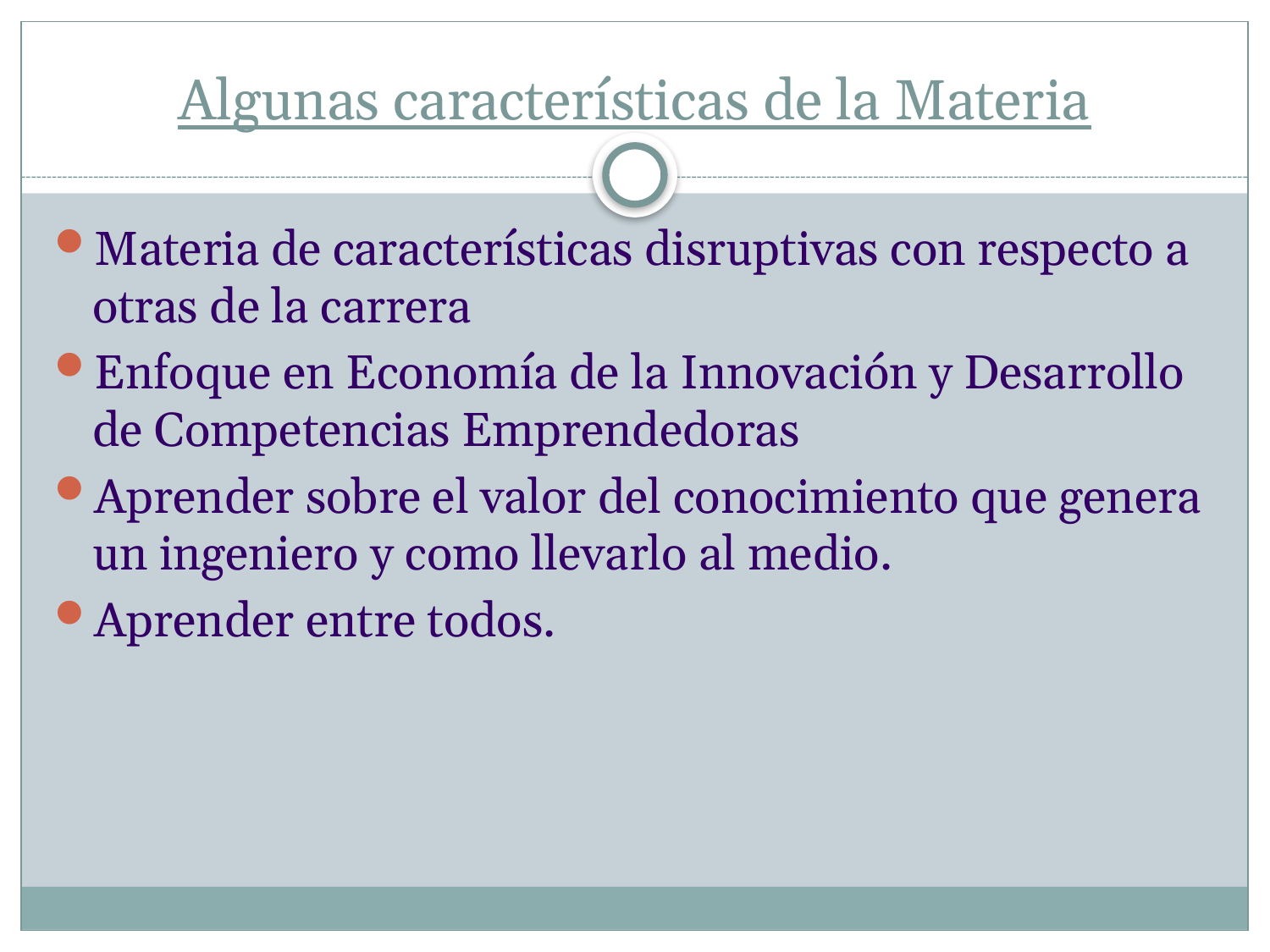

# Algunas características de la Materia
Materia de características disruptivas con respecto a otras de la carrera
Enfoque en Economía de la Innovación y Desarrollo de Competencias Emprendedoras
Aprender sobre el valor del conocimiento que genera un ingeniero y como llevarlo al medio.
Aprender entre todos.